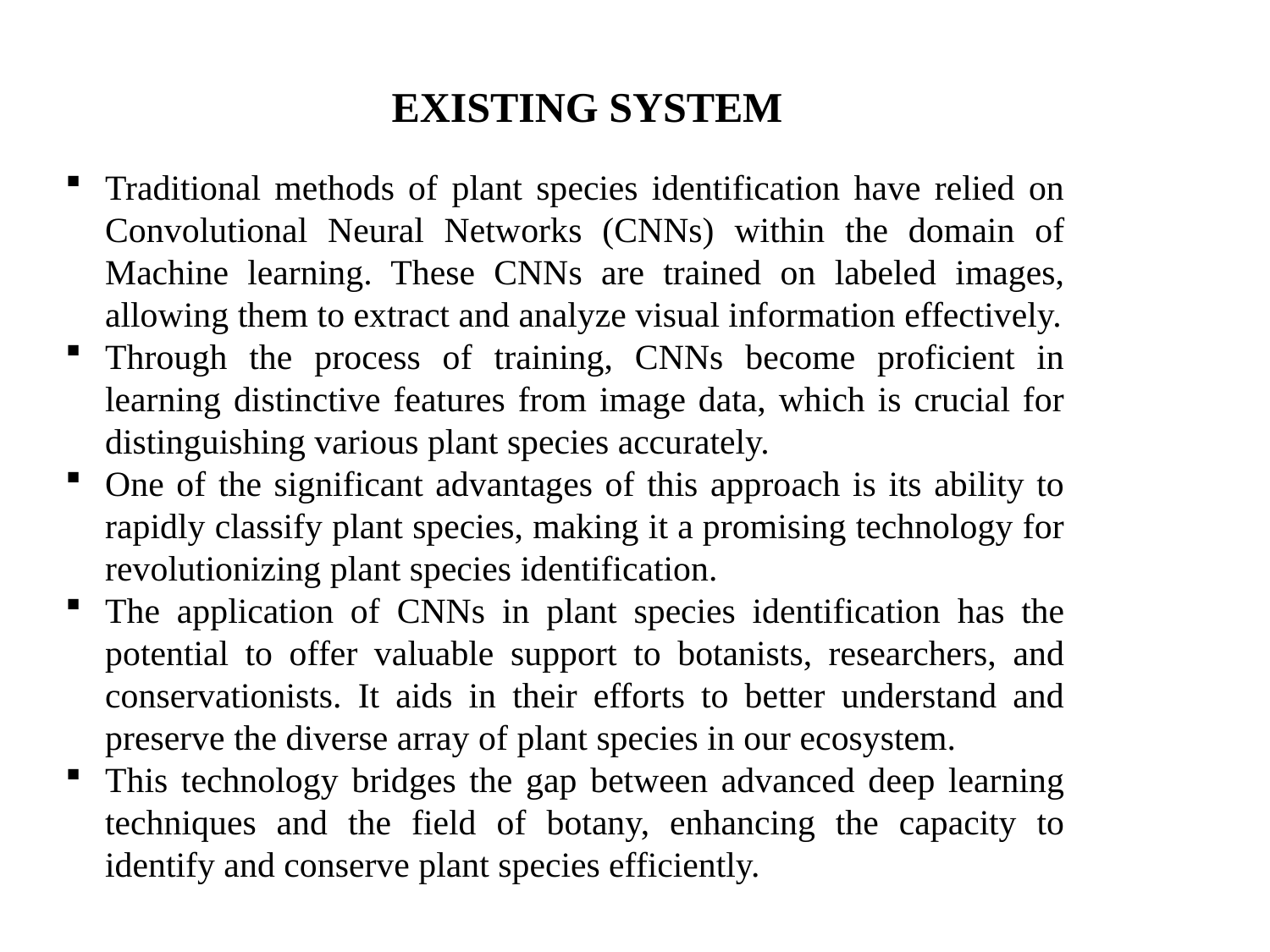

EXISTING SYSTEM
Traditional methods of plant species identification have relied on Convolutional Neural Networks (CNNs) within the domain of Machine learning. These CNNs are trained on labeled images, allowing them to extract and analyze visual information effectively.
Through the process of training, CNNs become proficient in learning distinctive features from image data, which is crucial for distinguishing various plant species accurately.
One of the significant advantages of this approach is its ability to rapidly classify plant species, making it a promising technology for revolutionizing plant species identification.
The application of CNNs in plant species identification has the potential to offer valuable support to botanists, researchers, and conservationists. It aids in their efforts to better understand and preserve the diverse array of plant species in our ecosystem.
This technology bridges the gap between advanced deep learning techniques and the field of botany, enhancing the capacity to identify and conserve plant species efficiently.